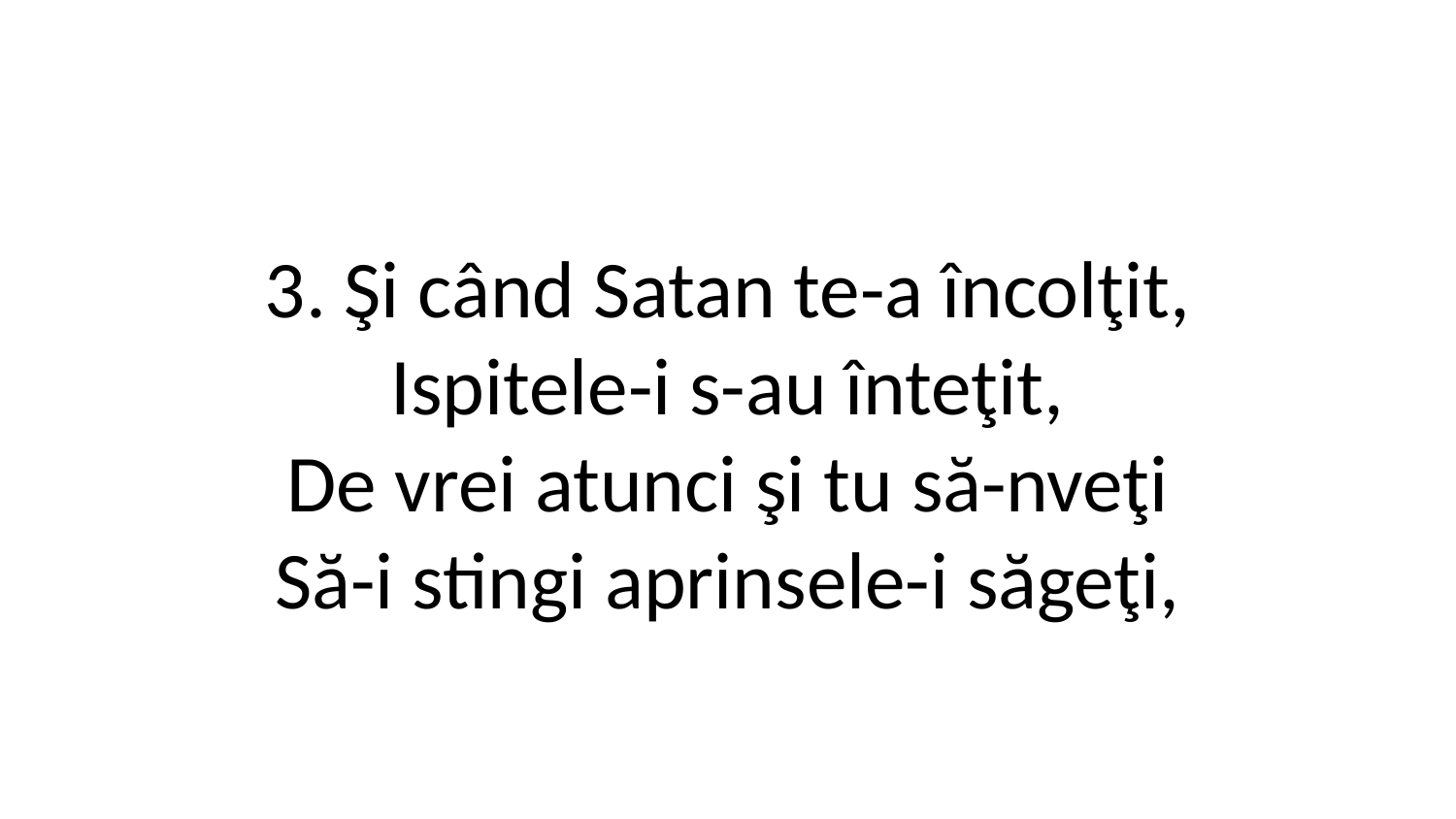

3. Şi când Satan te-a încolţit,
Ispitele-i s-au înteţit,
De vrei atunci şi tu să-nveţi
Să-i stingi aprinsele-i săgeţi,